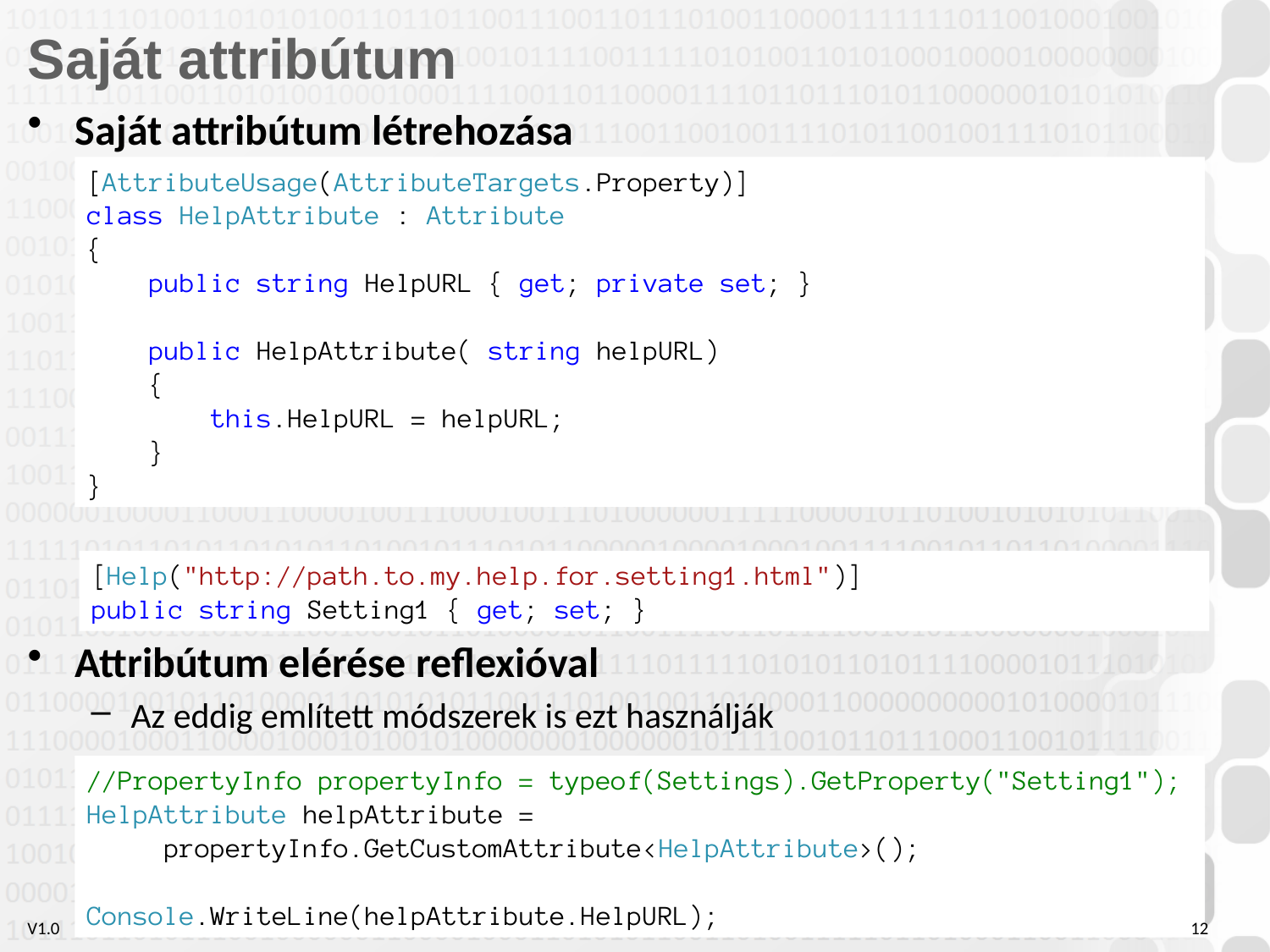

# Saját attribútum
Saját attribútum létrehozása

Attribútum elérése reflexióval
Az eddig említett módszerek is ezt használják
[AttributeUsage(AttributeTargets.Property)]
class HelpAttribute : Attribute
{
    public string HelpURL { get; private set; }

    public HelpAttribute( string helpURL)
    {
        this.HelpURL = helpURL;
    }
}
[Help("http://path.to.my.help.for.setting1.html")]
public string Setting1 { get; set; }
//PropertyInfo propertyInfo = typeof(Settings).GetProperty("Setting1");
HelpAttribute helpAttribute =
     propertyInfo.GetCustomAttribute<HelpAttribute>();

Console.WriteLine(helpAttribute.HelpURL);
12